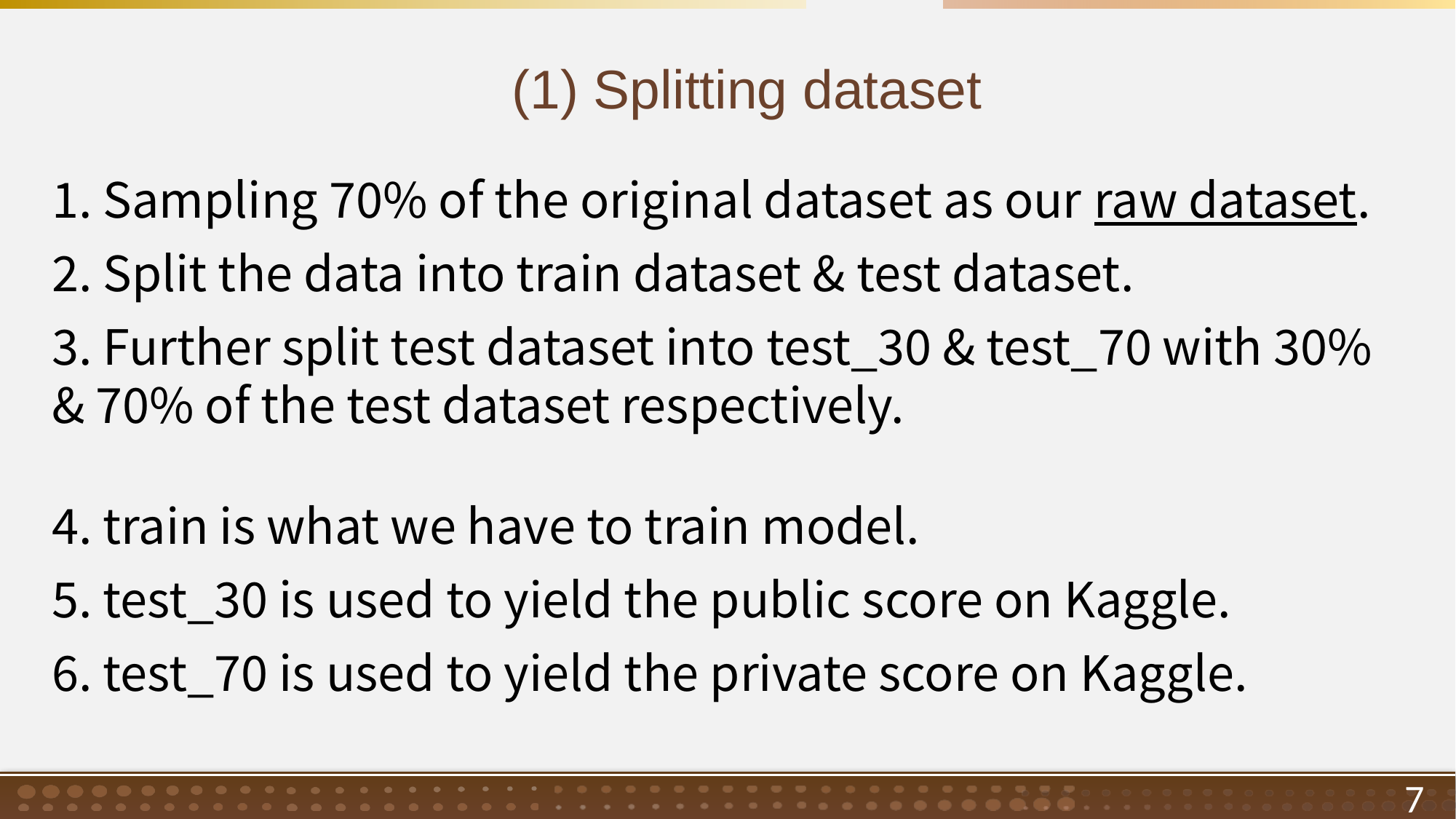

# (1) Splitting dataset
1. Sampling 70% of the original dataset as our raw dataset.
2. Split the data into train dataset & test dataset.
3. Further split test dataset into test_30 & test_70 with 30% & 70% of the test dataset respectively.

4. train is what we have to train model.
5. test_30 is used to yield the public score on Kaggle.
6. test_70 is used to yield the private score on Kaggle.
7